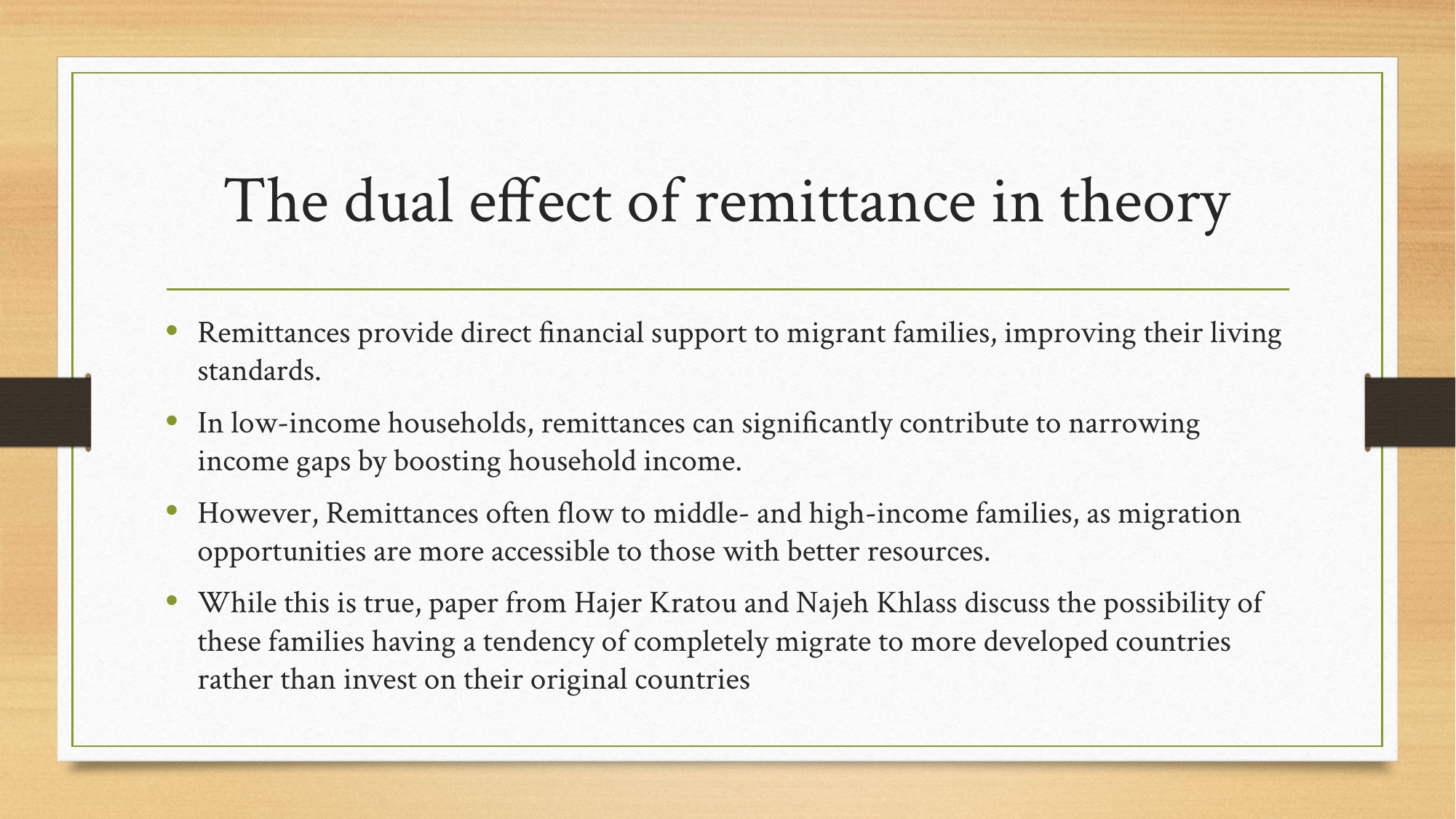

# The dual effect of remittance in theory
Remittances provide direct financial support to migrant families, improving their living standards.
In low-income households, remittances can significantly contribute to narrowing income gaps by boosting household income.
However, Remittances often flow to middle- and high-income families, as migration opportunities are more accessible to those with better resources.
While this is true, paper from Hajer Kratou and Najeh Khlass discuss the possibility of these families having a tendency of completely migrate to more developed countries rather than invest on their original countries